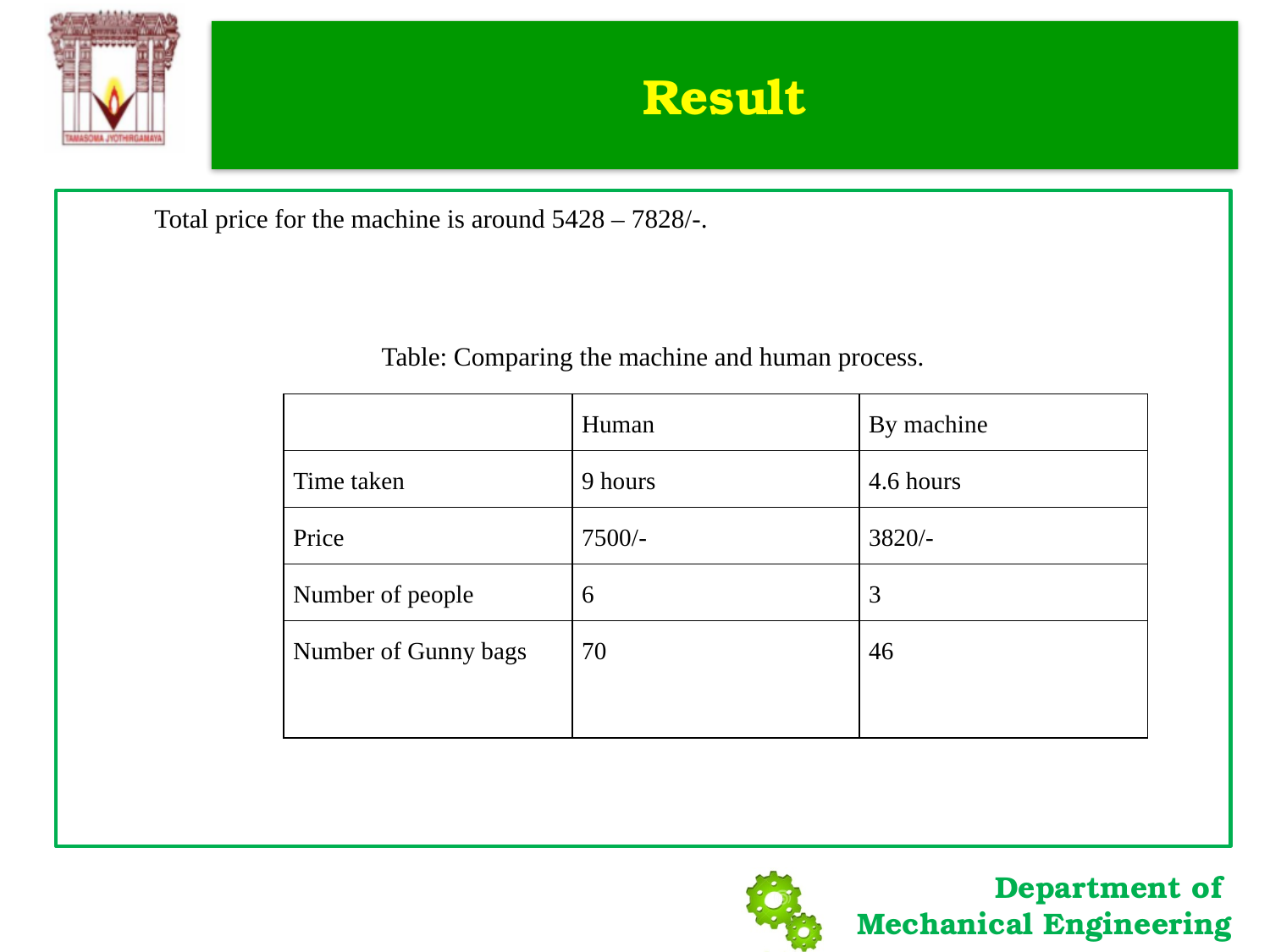

# Result
       Total price for the machine is around 5428 – 7828/-.

                                            Table: Comparing the machine and human process.
|  | Human | By machine |
| --- | --- | --- |
| Time taken | 9 hours | 4.6 hours |
| Price | 7500/- | 3820/- |
| Number of people | 6 | 3 |
| Number of Gunny bags | 70 | 46 |